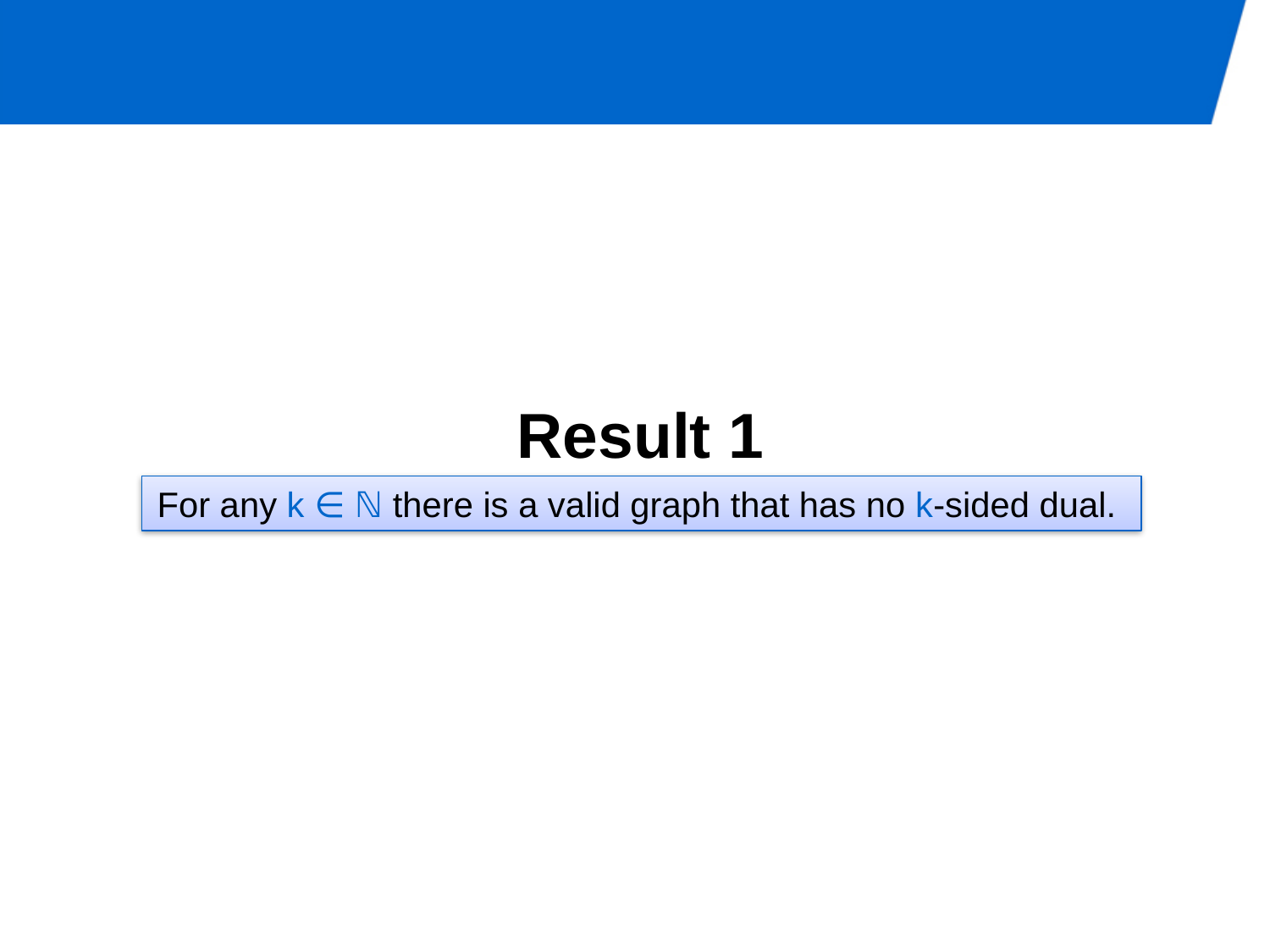

# Result 1
For any k ∈ ℕ there is a valid graph that has no k-sided dual.